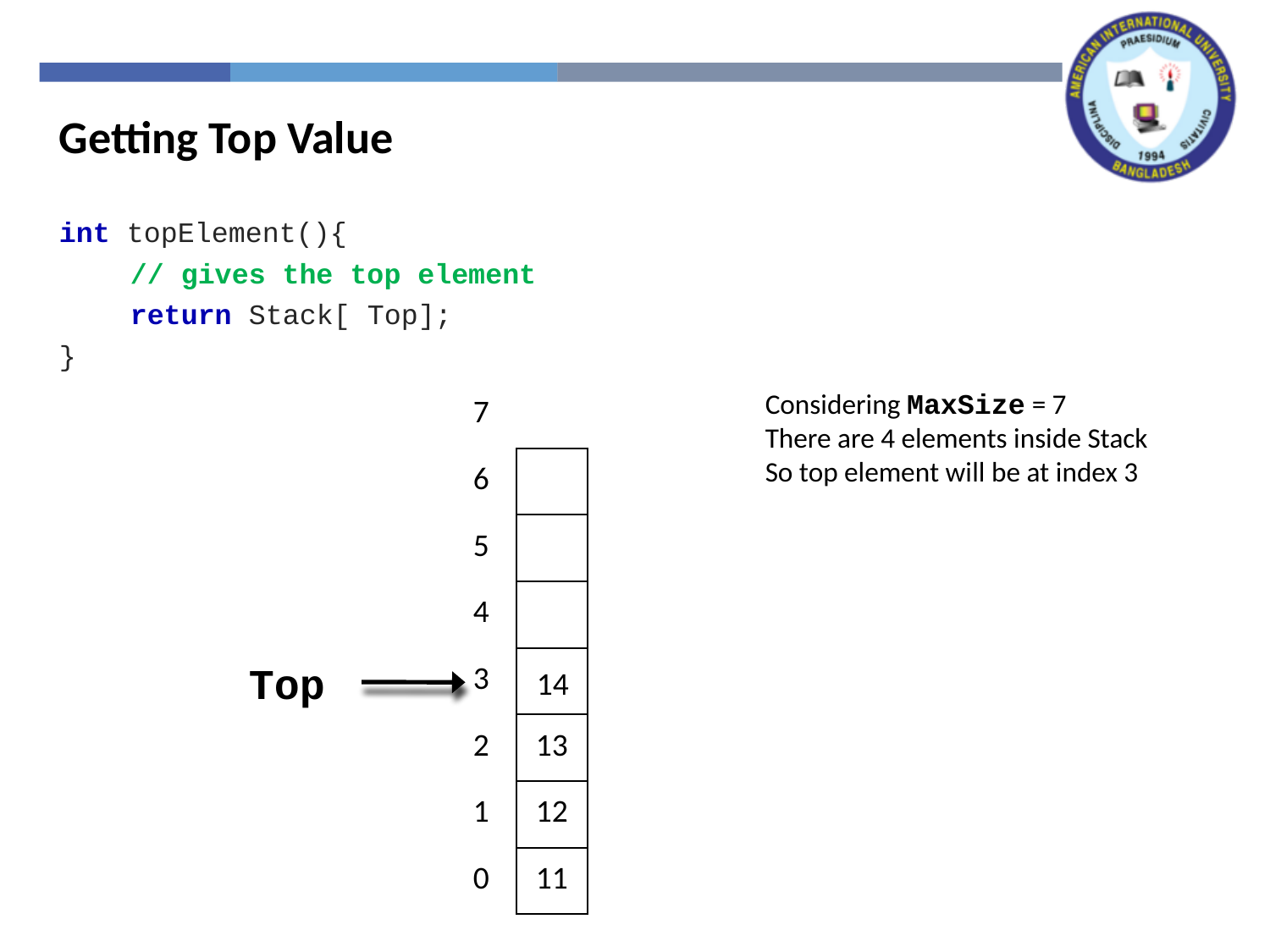

Getting Top Value
int topElement(){
	// gives the top element
	return Stack[ Top];
}
Considering MaxSize = 7
There are 4 elements inside Stack
So top element will be at index 3
| 7 |  |
| --- | --- |
| 6 |  |
| 5 |  |
| 4 |  |
| 3 |  |
| 2 | 13 |
| 1 | 12 |
| 0 | 11 |
14
Top